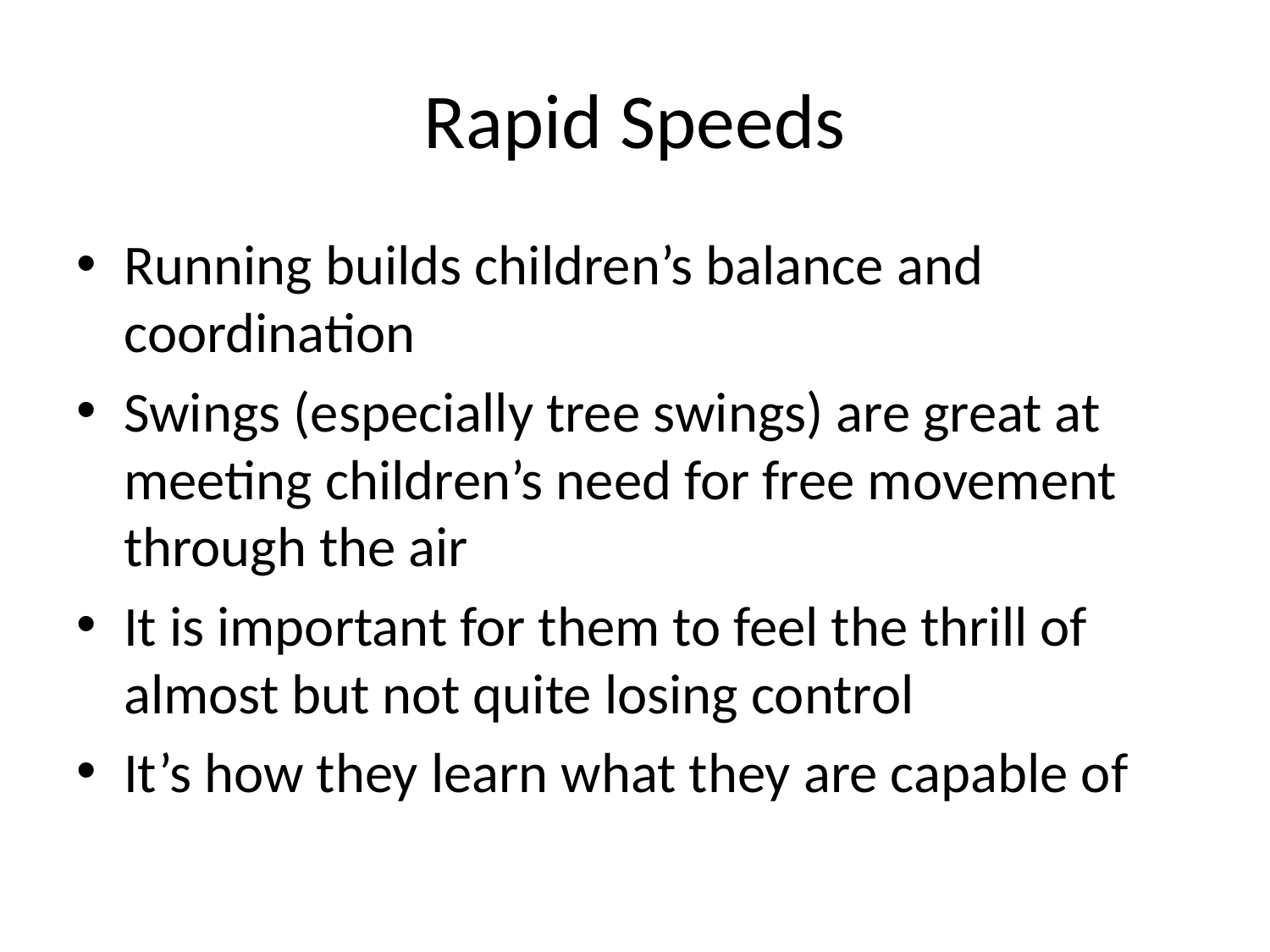

# Rapid Speeds
Running builds children’s balance and coordination
Swings (especially tree swings) are great at meeting children’s need for free movement through the air
It is important for them to feel the thrill of almost but not quite losing control
It’s how they learn what they are capable of